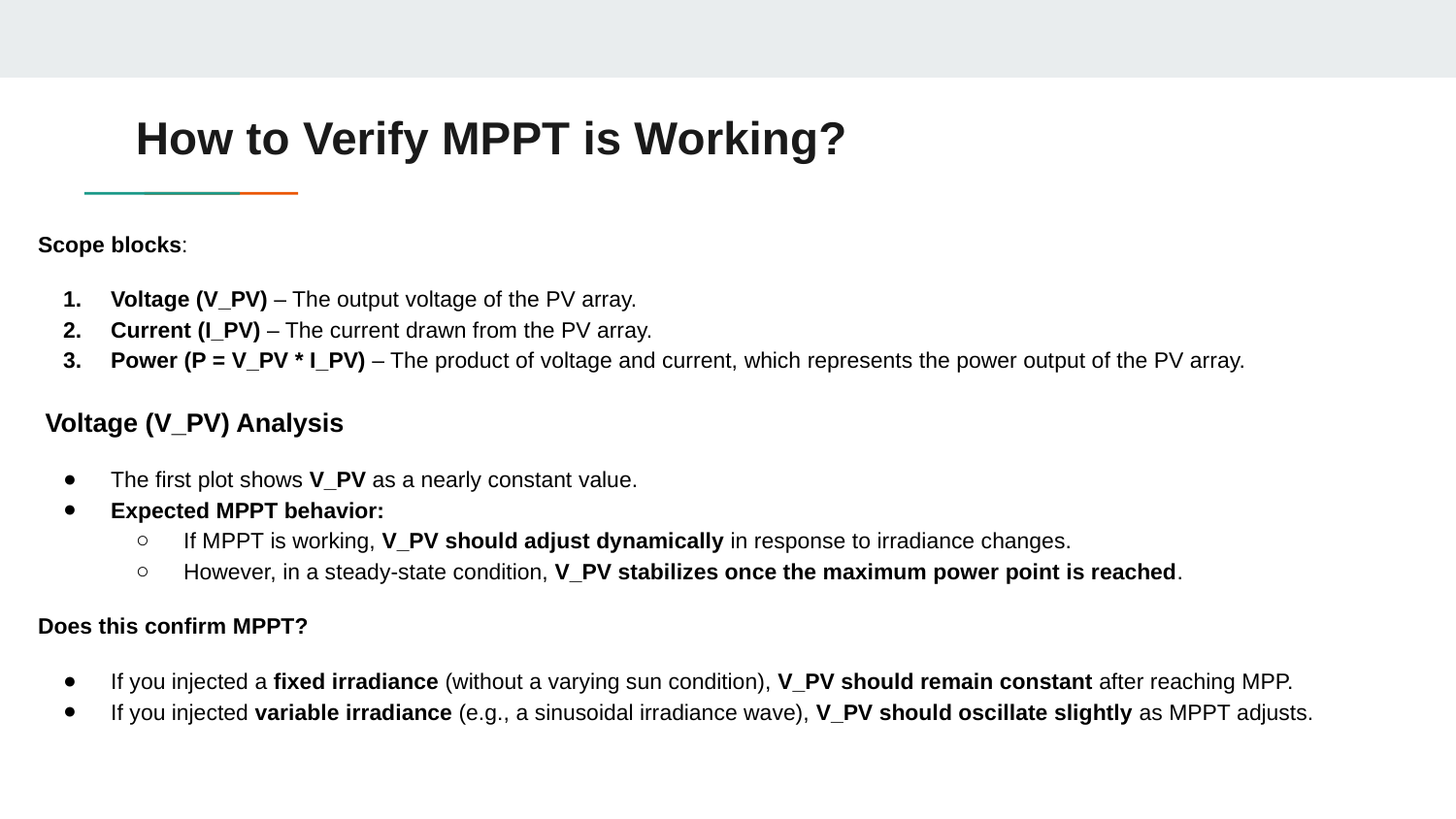

# How to Verify MPPT is Working?
Scope blocks:
Voltage (V_PV) – The output voltage of the PV array.
Current (I_PV) – The current drawn from the PV array.
Power (P = V_PV * I_PV) – The product of voltage and current, which represents the power output of the PV array.
 Voltage (V_PV) Analysis
The first plot shows V_PV as a nearly constant value.
Expected MPPT behavior:
If MPPT is working, V_PV should adjust dynamically in response to irradiance changes.
However, in a steady-state condition, V_PV stabilizes once the maximum power point is reached.
Does this confirm MPPT?
If you injected a fixed irradiance (without a varying sun condition), V_PV should remain constant after reaching MPP.
If you injected variable irradiance (e.g., a sinusoidal irradiance wave), V_PV should oscillate slightly as MPPT adjusts.